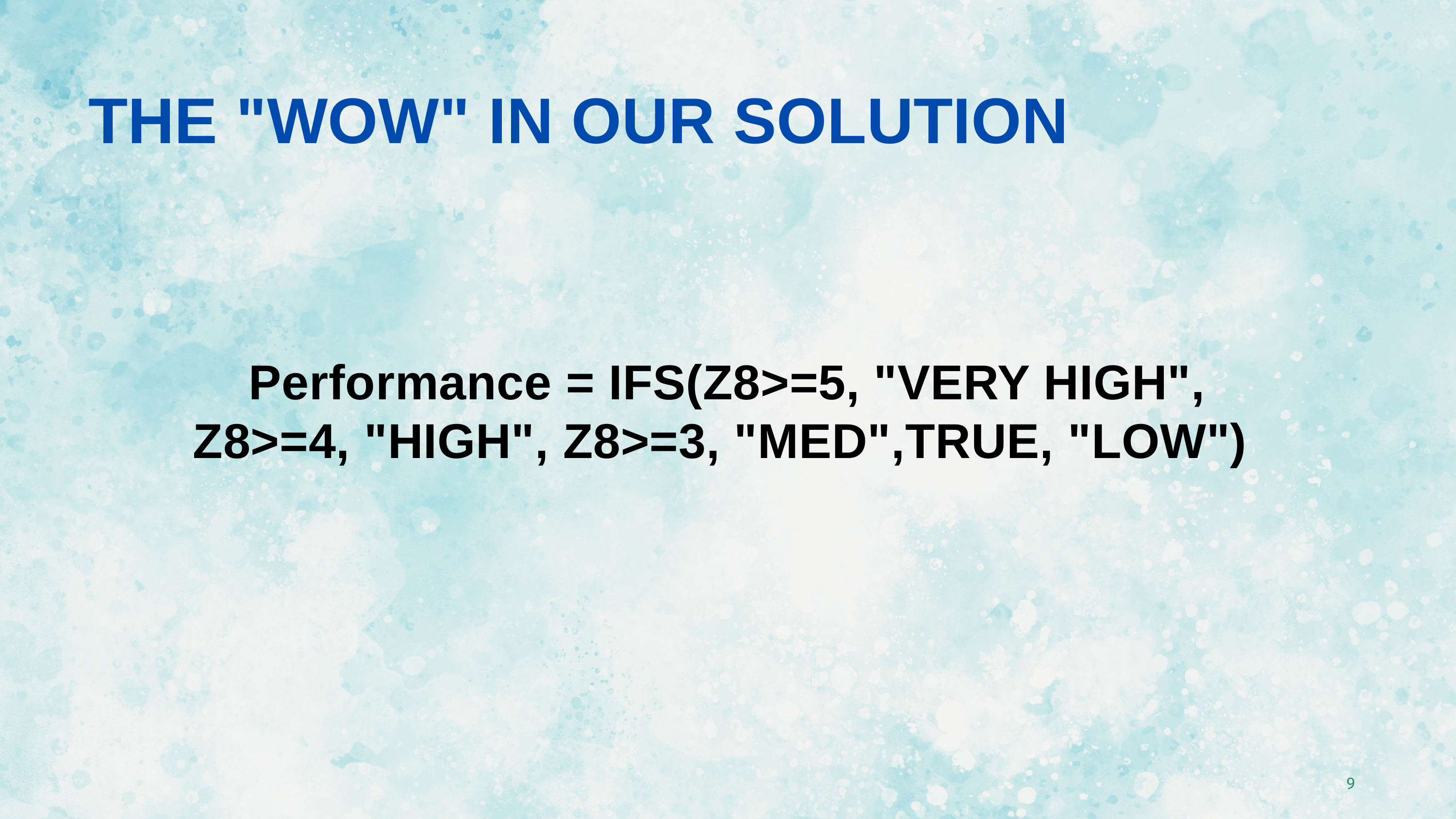

THE "WOW" IN OUR SOLUTION
Performance = IFS(Z8>=5, "VERY HIGH", Z8>=4, "HIGH", Z8>=3, "MED",TRUE, "LOW")
9